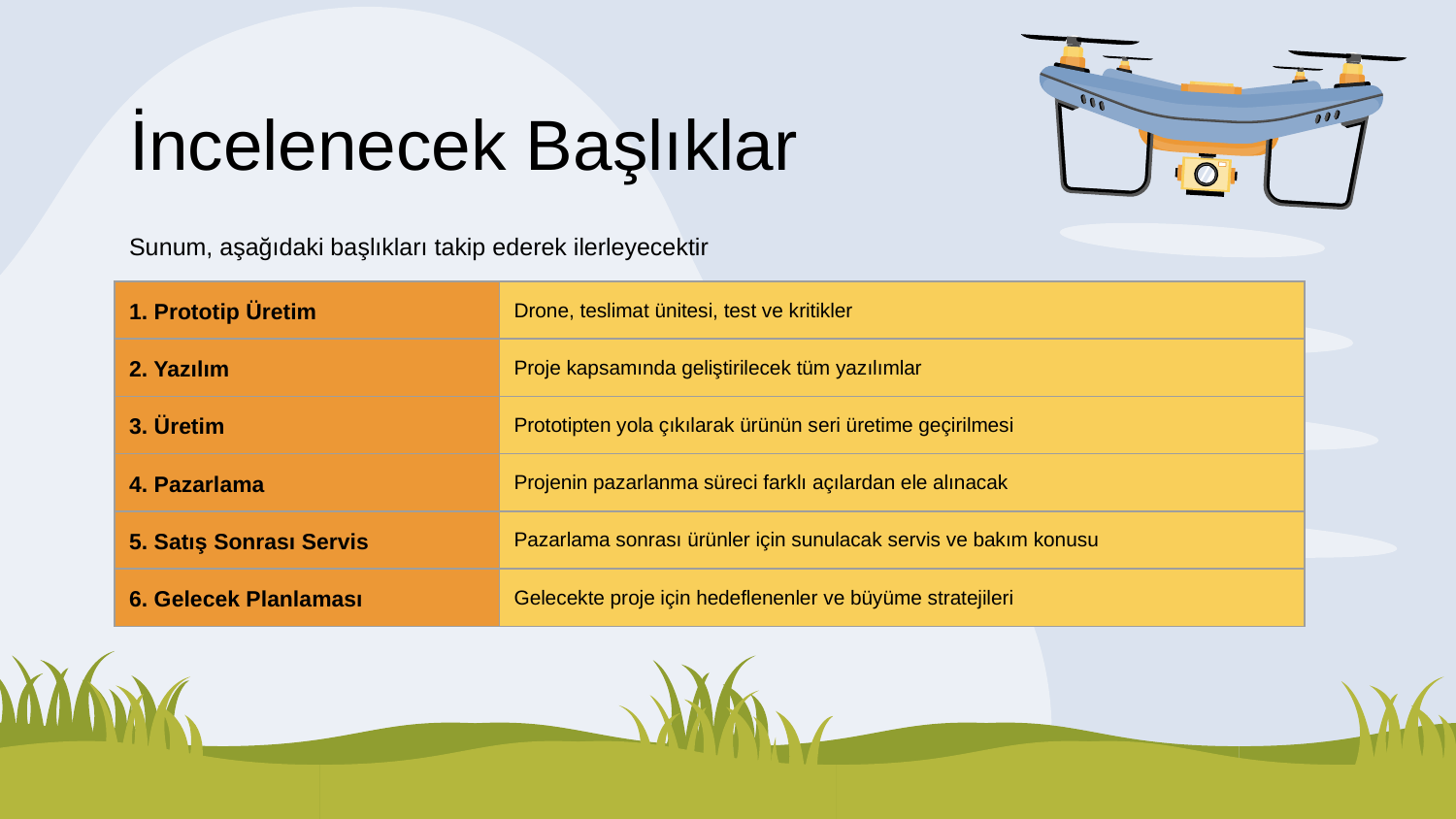

# İncelenecek Başlıklar
Sunum, aşağıdaki başlıkları takip ederek ilerleyecektir

| 1. Prototip Üretim | Drone, teslimat ünitesi, test ve kritikler |
| --- | --- |
| 2. Yazılım | Proje kapsamında geliştirilecek tüm yazılımlar |
| 3. Üretim | Prototipten yola çıkılarak ürünün seri üretime geçirilmesi |
| 4. Pazarlama | Projenin pazarlanma süreci farklı açılardan ele alınacak |
| 5. Satış Sonrası Servis | Pazarlama sonrası ürünler için sunulacak servis ve bakım konusu |
| 6. Gelecek Planlaması | Gelecekte proje için hedeflenenler ve büyüme stratejileri |